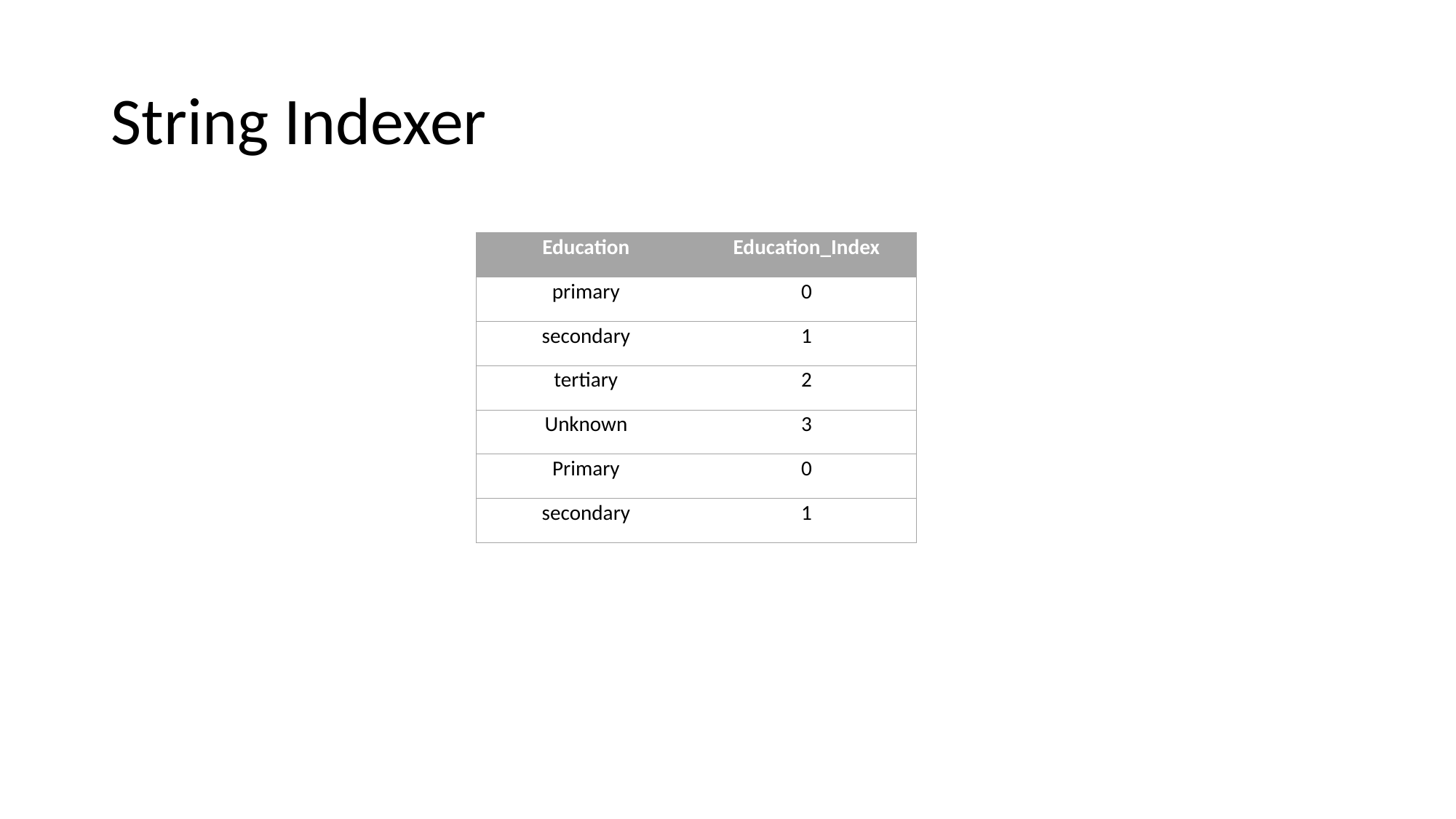

# String Indexer
| Education | Education\_Index |
| --- | --- |
| primary | 0 |
| secondary | 1 |
| tertiary | 2 |
| Unknown | 3 |
| Primary | 0 |
| secondary | 1 |